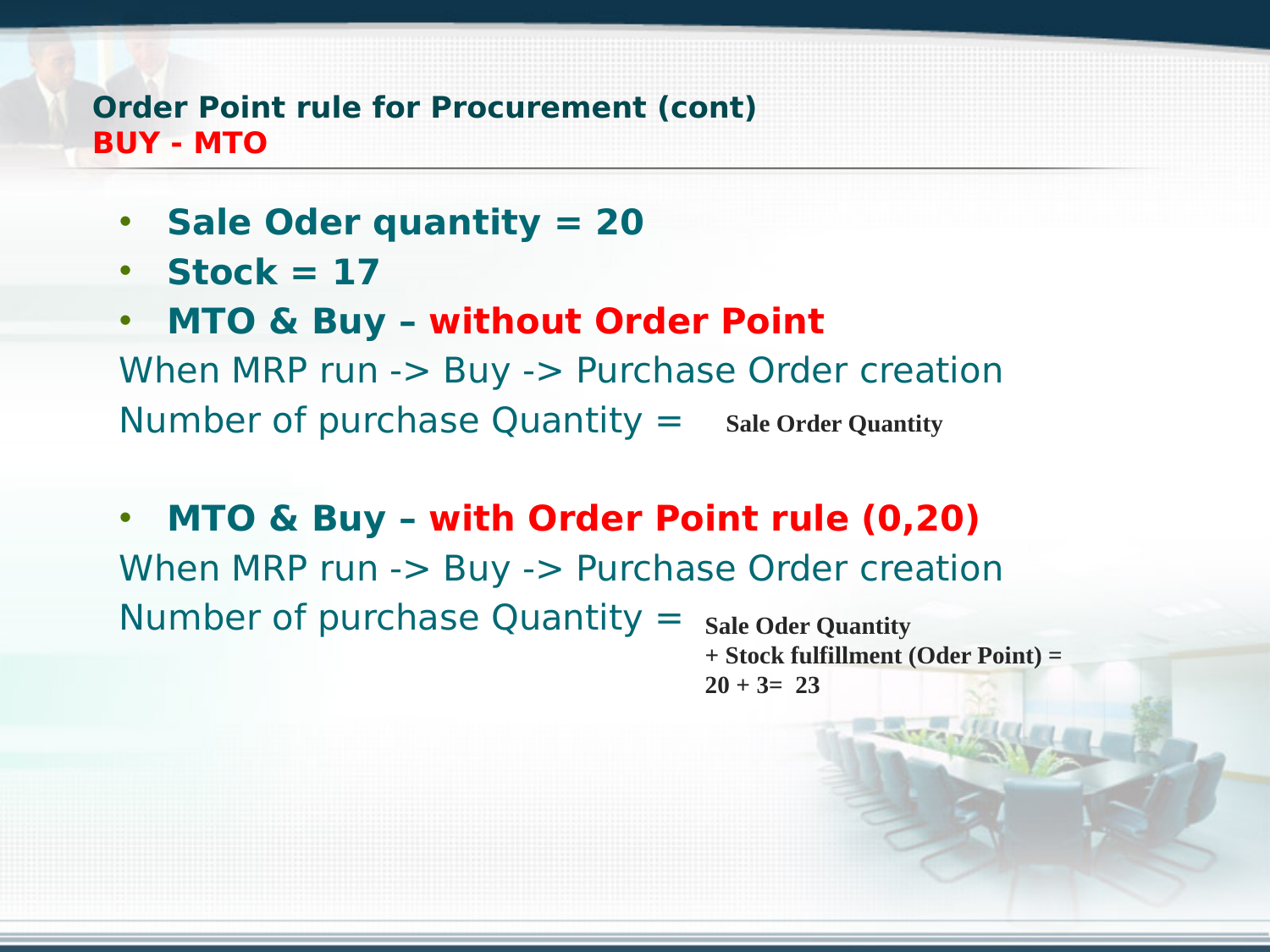

# Order Point rule for Procurement (cont) BUY - MTO
Sale Oder quantity = 20
Stock = 17
MTO & Buy – without Order Point
When MRP run -> Buy -> Purchase Order creation
Number of purchase Quantity =

MTO & Buy – with Order Point rule (0,20)
When MRP run -> Buy -> Purchase Order creation
Number of purchase Quantity =

Sale Order Quantity
Sale Oder Quantity
+ Stock fulfillment (Oder Point) =
20 + 3=  23